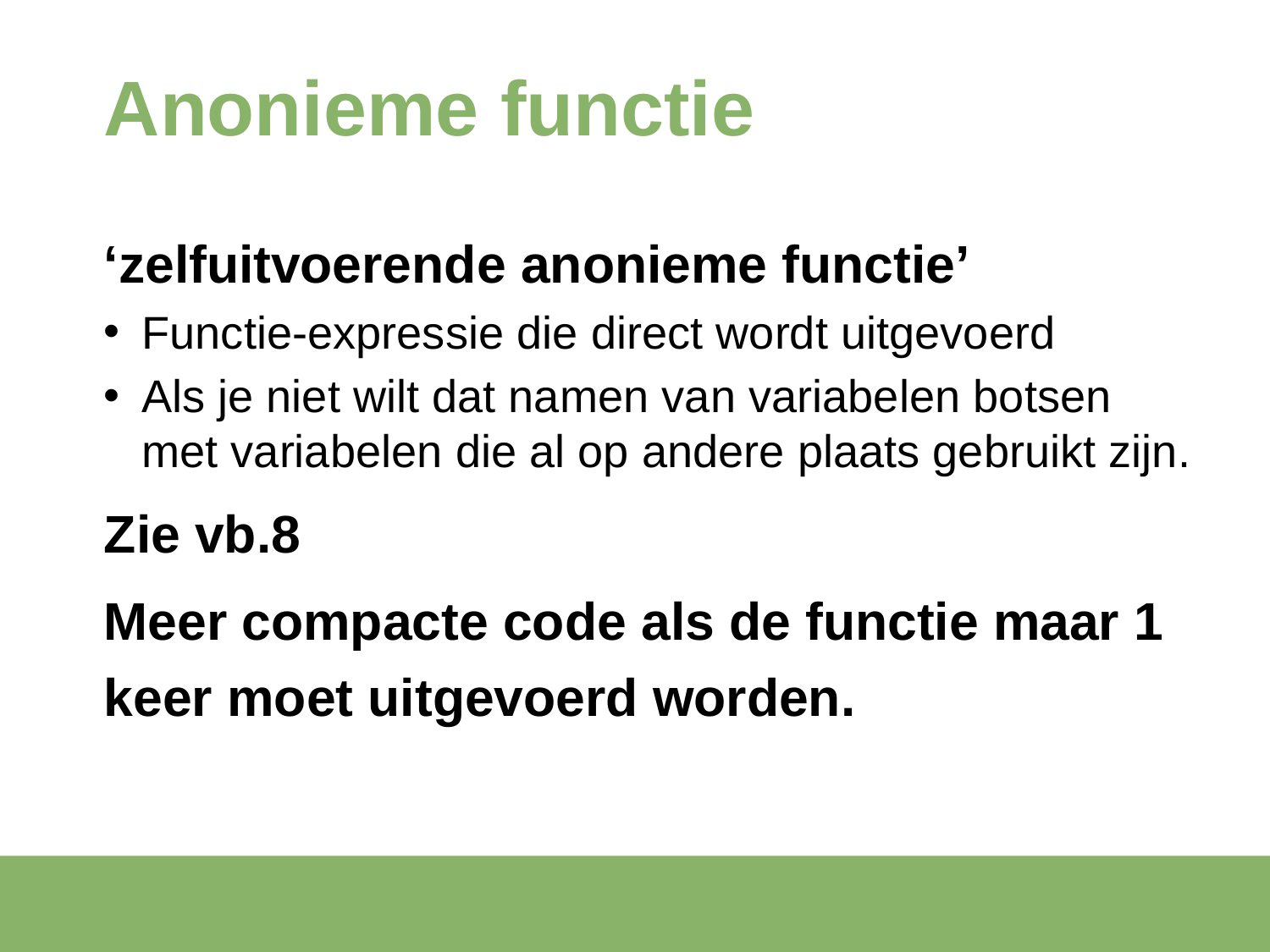

# Anonieme functie
‘zelfuitvoerende anonieme functie’
Functie-expressie die direct wordt uitgevoerd
Als je niet wilt dat namen van variabelen botsen met variabelen die al op andere plaats gebruikt zijn.
Zie vb.8
Meer compacte code als de functie maar 1 keer moet uitgevoerd worden.